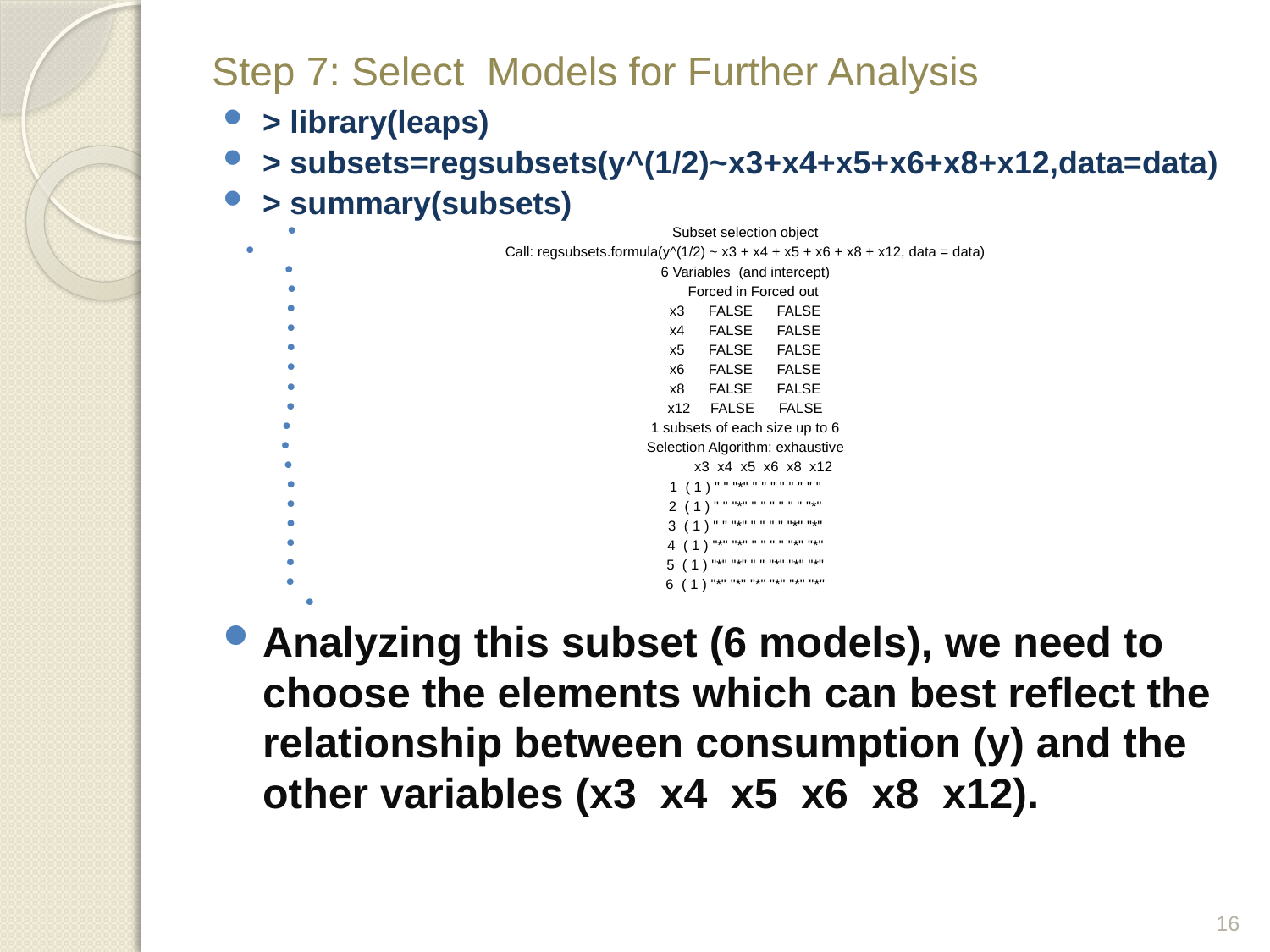

# Step 7: Select  Models for Further Analysis
> library(leaps)
> subsets=regsubsets(y^(1/2)~x3+x4+x5+x6+x8+x12,data=data)
> summary(subsets)
Subset selection object
Call: regsubsets.formula(y^(1/2) ~ x3 + x4 + x5 + x6 + x8 + x12, data = data)
6 Variables  (and intercept)
    Forced in Forced out
x3      FALSE      FALSE
x4      FALSE      FALSE
x5      FALSE      FALSE
x6      FALSE      FALSE
x8      FALSE      FALSE
x12     FALSE      FALSE
1 subsets of each size up to 6
Selection Algorithm: exhaustive
         x3  x4  x5  x6  x8  x12
1  ( 1 ) " " "*" " " " " " " " "
2  ( 1 ) " " "*" " " " " " " "*"
3  ( 1 ) " " "*" " " " " "*" "*"
4  ( 1 ) "*" "*" " " " " "*" "*"
5  ( 1 ) "*" "*" " " "*" "*" "*"
6  ( 1 ) "*" "*" "*" "*" "*" "*"

Analyzing this subset (6 models), we need to choose the elements which can best reflect the relationship between consumption (y) and the other variables (x3  x4  x5  x6  x8  x12).

16